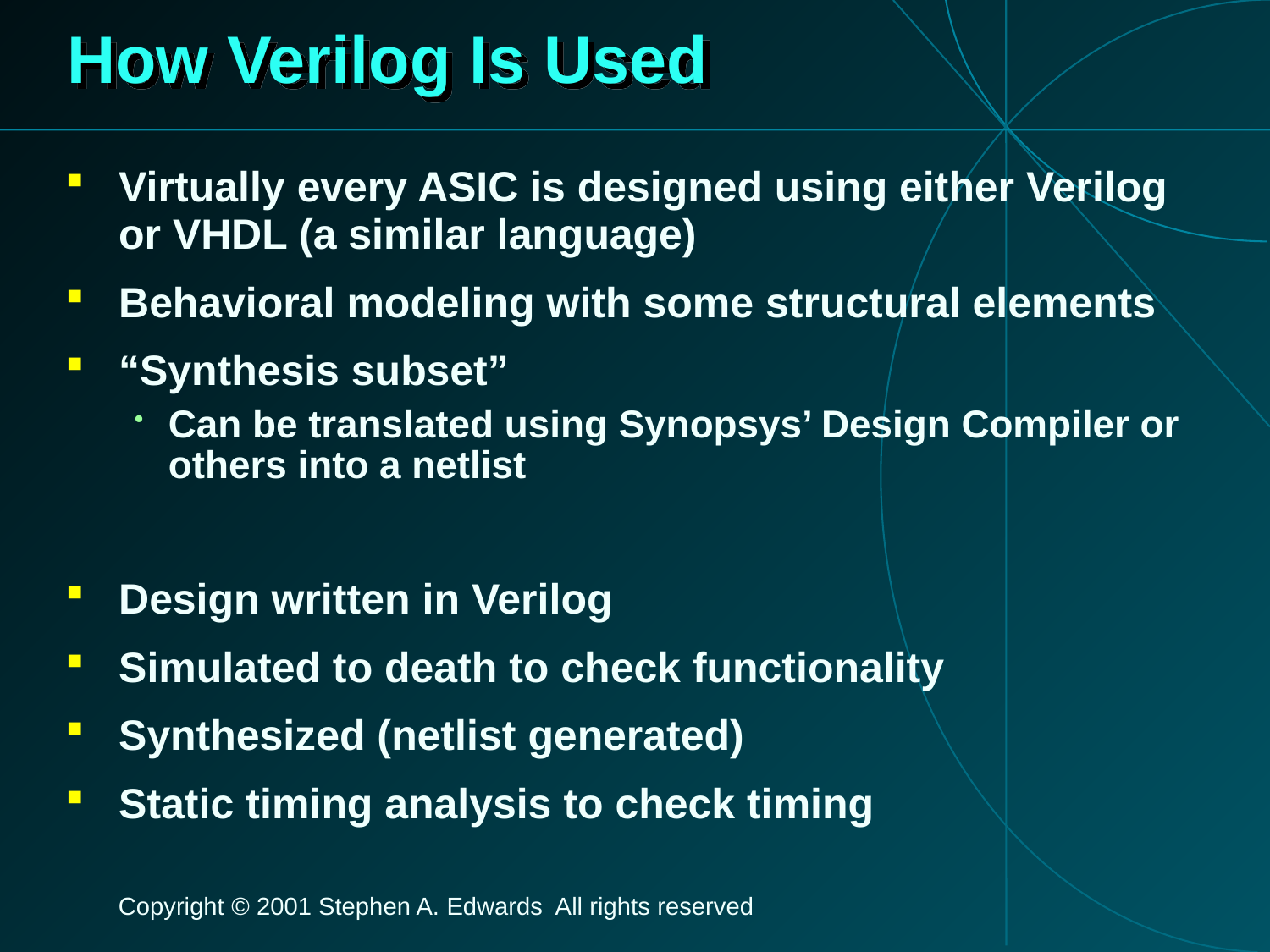

# How Verilog Is Used
Virtually every ASIC is designed using either Verilog or VHDL (a similar language)
Behavioral modeling with some structural elements
“Synthesis subset”
Can be translated using Synopsys’ Design Compiler or others into a netlist

Design written in Verilog
Simulated to death to check functionality
Synthesized (netlist generated)
Static timing analysis to check timing